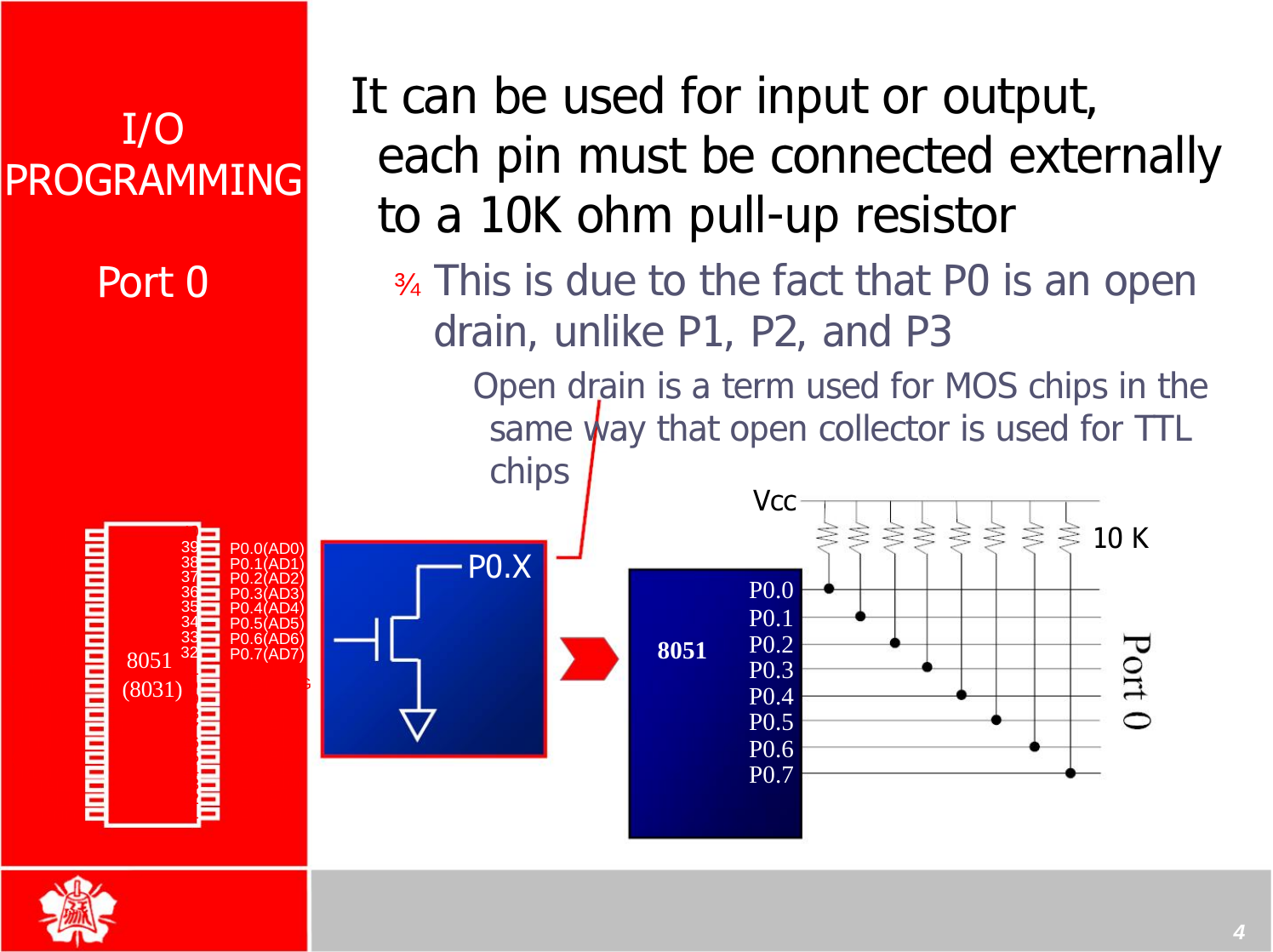

 It can be used for input or output,
each pin must be connected externally
to a 10K ohm pull-up resistor
I/O
PROGRAMMING
This is due to the fact that P0 is an open
Port 0
¾
drain, unlike P1, P2, and P3
 Open drain is a term used for MOS chips in the
same way that open collector is used for TTL
chips
Vcc
10 K
40
39
38
37
36
35
34
33
32
Vcc
1
2
3
4
5
6
7
8
P1.0
P1.1
P1.2
P1.3
P1.4
P1.5
P1.6
P1.7
RST
P0.0(AD0)
P0.1(AD1)
P0.2(AD2)
P0.3(AD3)
P0.4(AD4)
P0.5(AD5)
P0.6(AD6)
P0.7(AD7)
-EA/VPP
ALE/PROG
-PSEN
P0.X
P0.0
P0.1
P0.2
P0.3
P0.4
P0.5
P0.6
P0.7
8051
9 8051
31
(RXD)P3.0
(TXD)P3.1
(INT0)P3.2
(INT1)P3.3
(T0)P3.4
(T1)P3.5
(WR)P3.6
(RD)P3.7
XTAL2
XTAL1
GND
10
11(8031)30
29
28
27
26
25
24
23
22
21
12
13
14
15
16
17
18
19
20
P2.7(A15)
P2.6(A14)
P2.5(A13)
P2.4(A12)
P2.3(A11)
P2.2(A10)
P2.1(A9)
P2.0(A8)
4